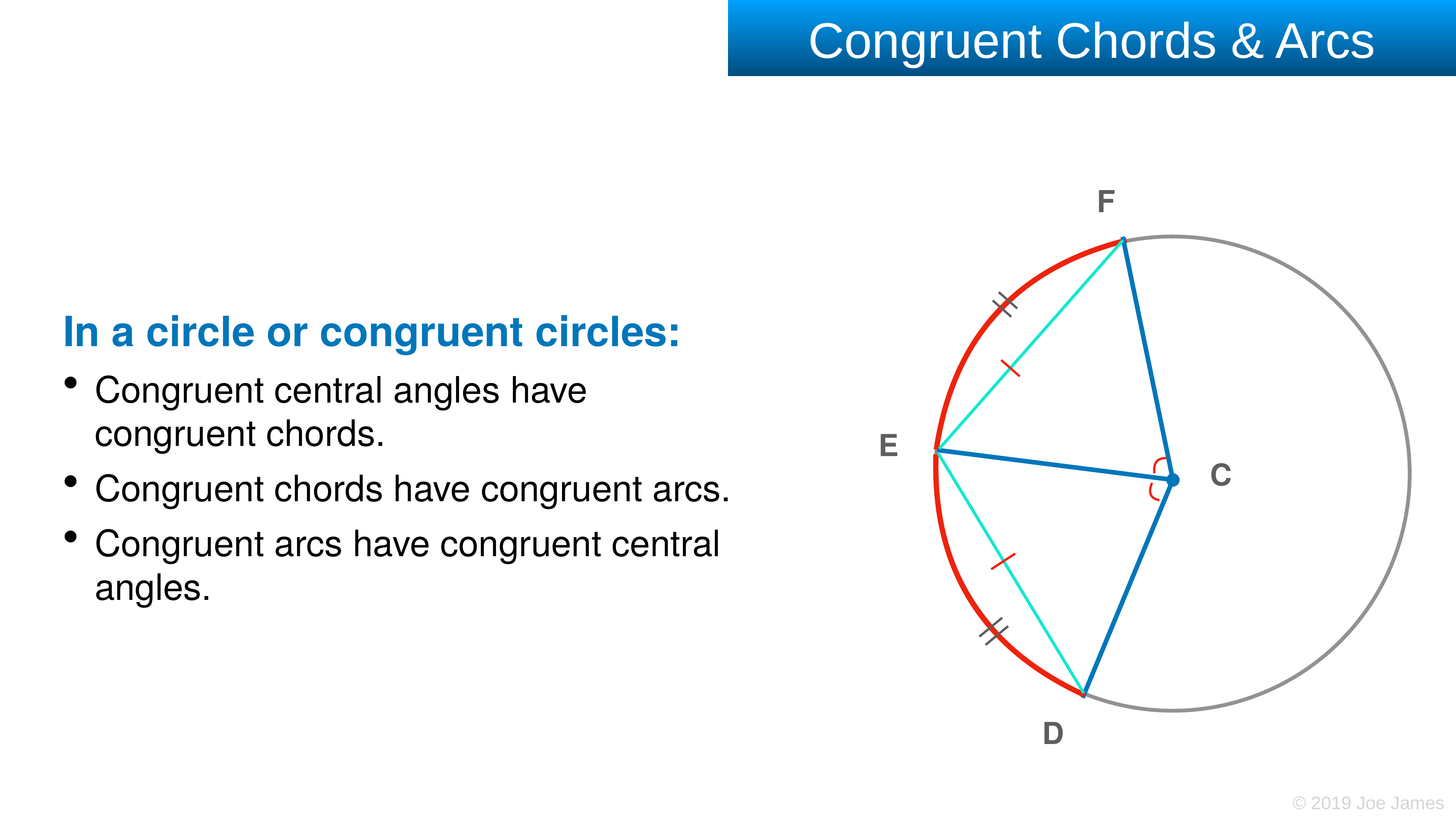

# Congruent Chords & Arcs
F

In a circle or congruent circles:
Congruent central angles have congruent chords.
Congruent chords have congruent arcs.
Congruent arcs have congruent central angles.

E
C

D